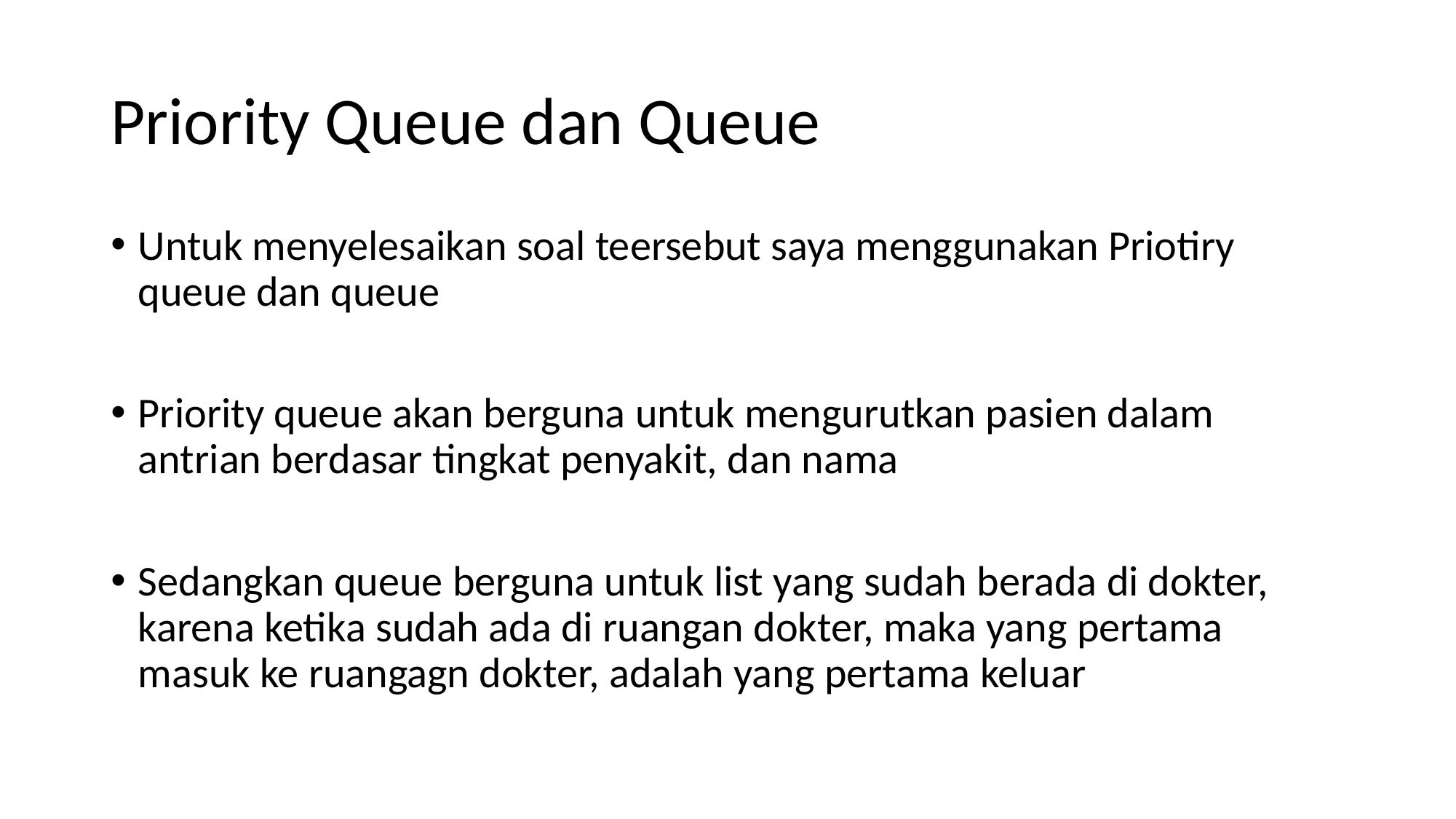

# Priority Queue dan Queue
Untuk menyelesaikan soal teersebut saya menggunakan Priotiry queue dan queue

Priority queue akan berguna untuk mengurutkan pasien dalam antrian berdasar tingkat penyakit, dan nama

Sedangkan queue berguna untuk list yang sudah berada di dokter, karena ketika sudah ada di ruangan dokter, maka yang pertama masuk ke ruangagn dokter, adalah yang pertama keluar